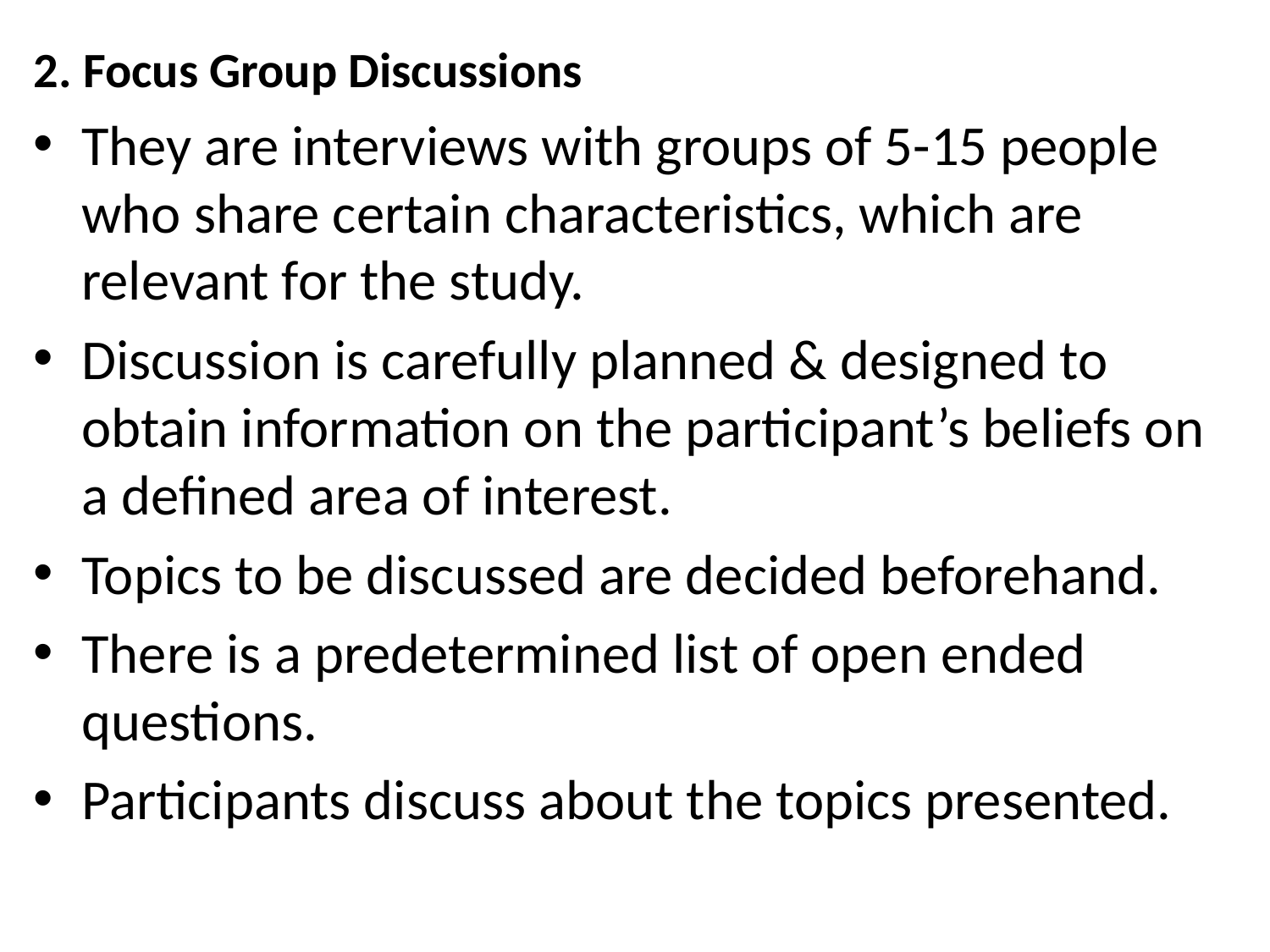

2. Focus Group Discussions
They are interviews with groups of 5-15 people who share certain characteristics, which are relevant for the study.
Discussion is carefully planned & designed to obtain information on the participant’s beliefs on a defined area of interest.
Topics to be discussed are decided beforehand.
There is a predetermined list of open ended questions.
Participants discuss about the topics presented.